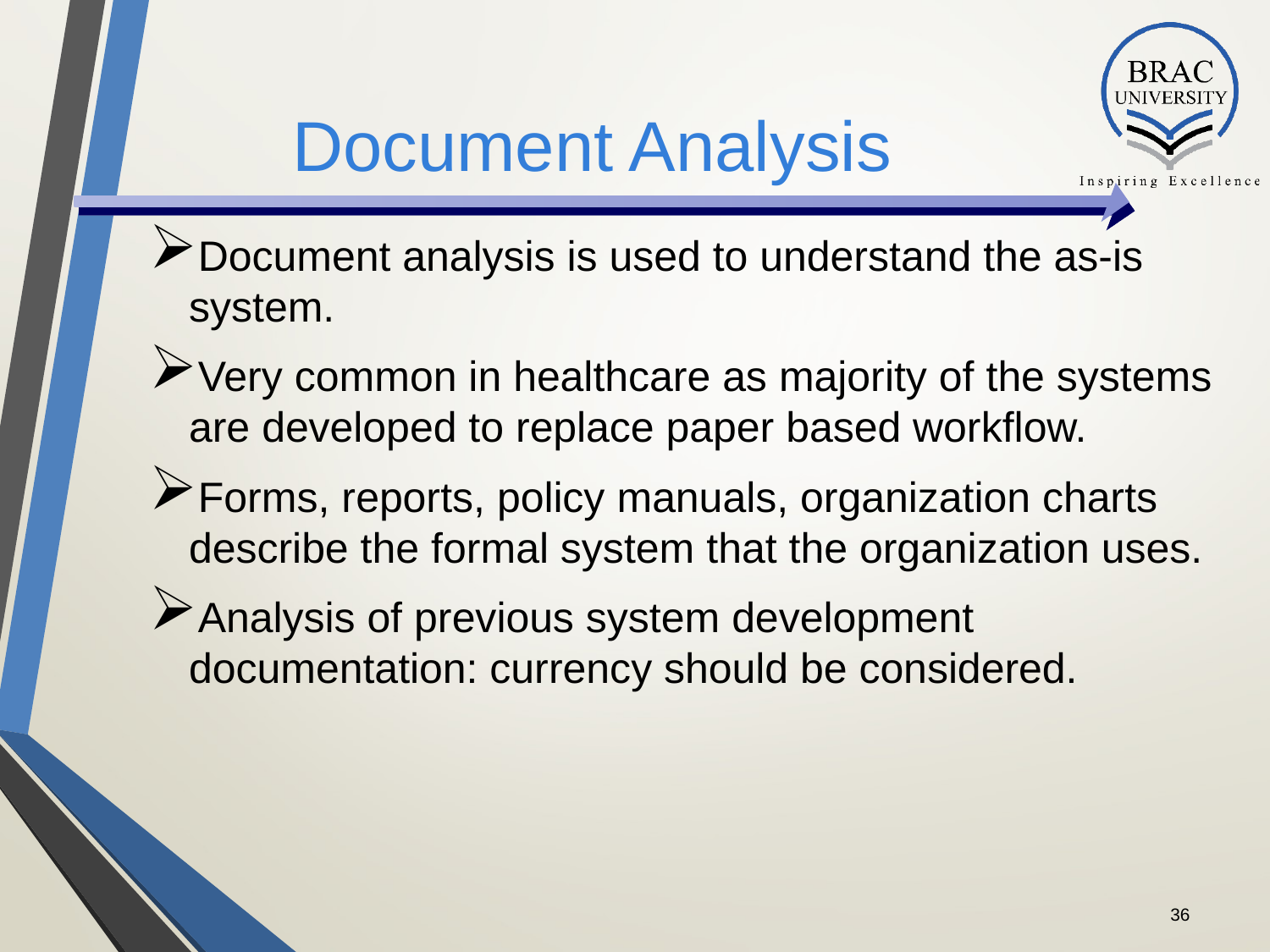

# Document Analysis
Document analysis is used to understand the as-is system.
Very common in healthcare as majority of the systems are developed to replace paper based workflow.
Forms, reports, policy manuals, organization charts describe the formal system that the organization uses.
Analysis of previous system development documentation: currency should be considered.
36